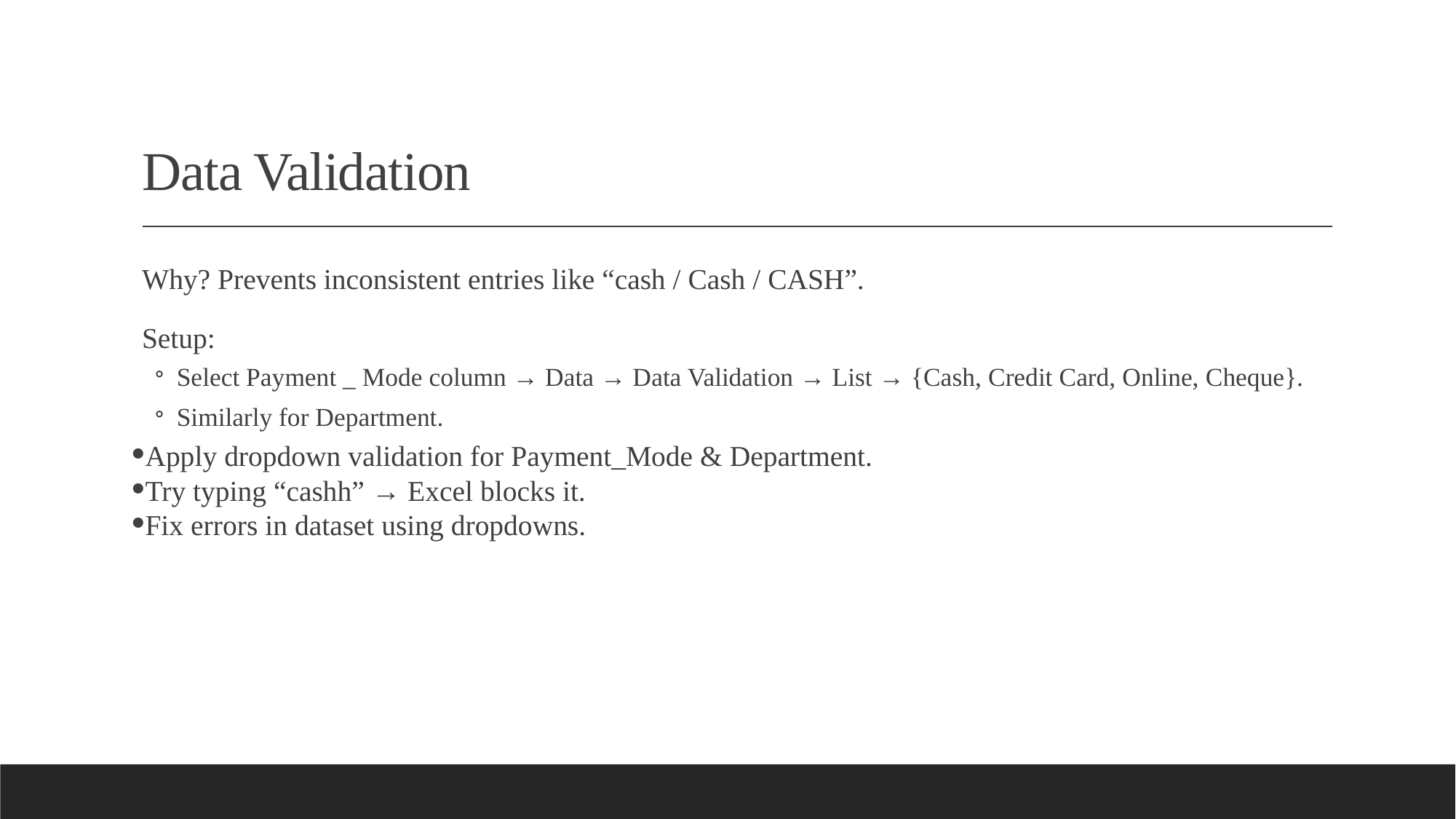

# Data Validation
Why? Prevents inconsistent entries like “cash / Cash / CASH”.
Setup:
Select Payment _ Mode column → Data → Data Validation → List → {Cash, Credit Card, Online, Cheque}.
Similarly for Department.
Apply dropdown validation for Payment_Mode & Department.
Try typing “cashh” → Excel blocks it.
Fix errors in dataset using dropdowns.